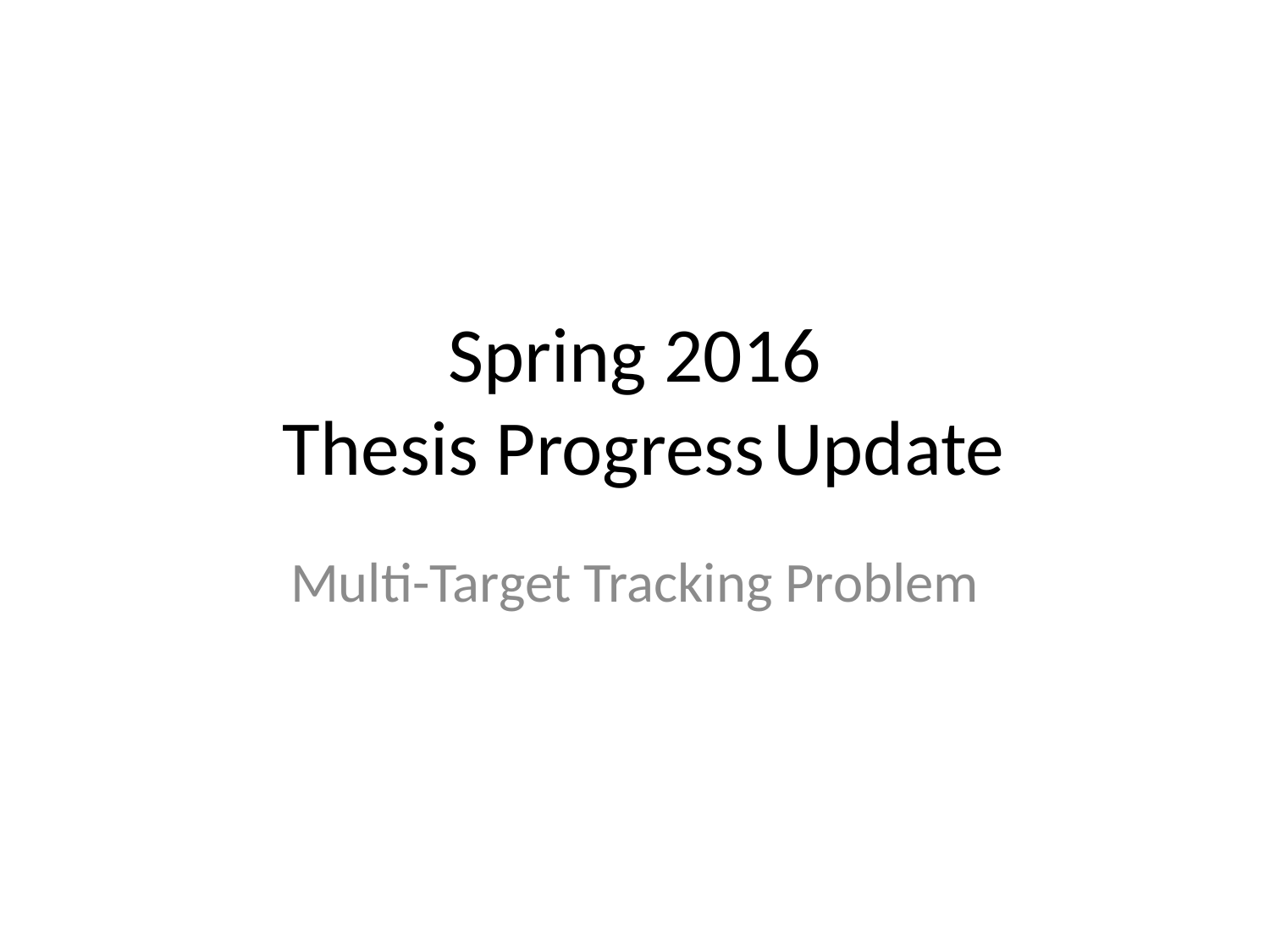

# Spring 2016 Thesis Progress	Update
Multi-Target Tracking Problem